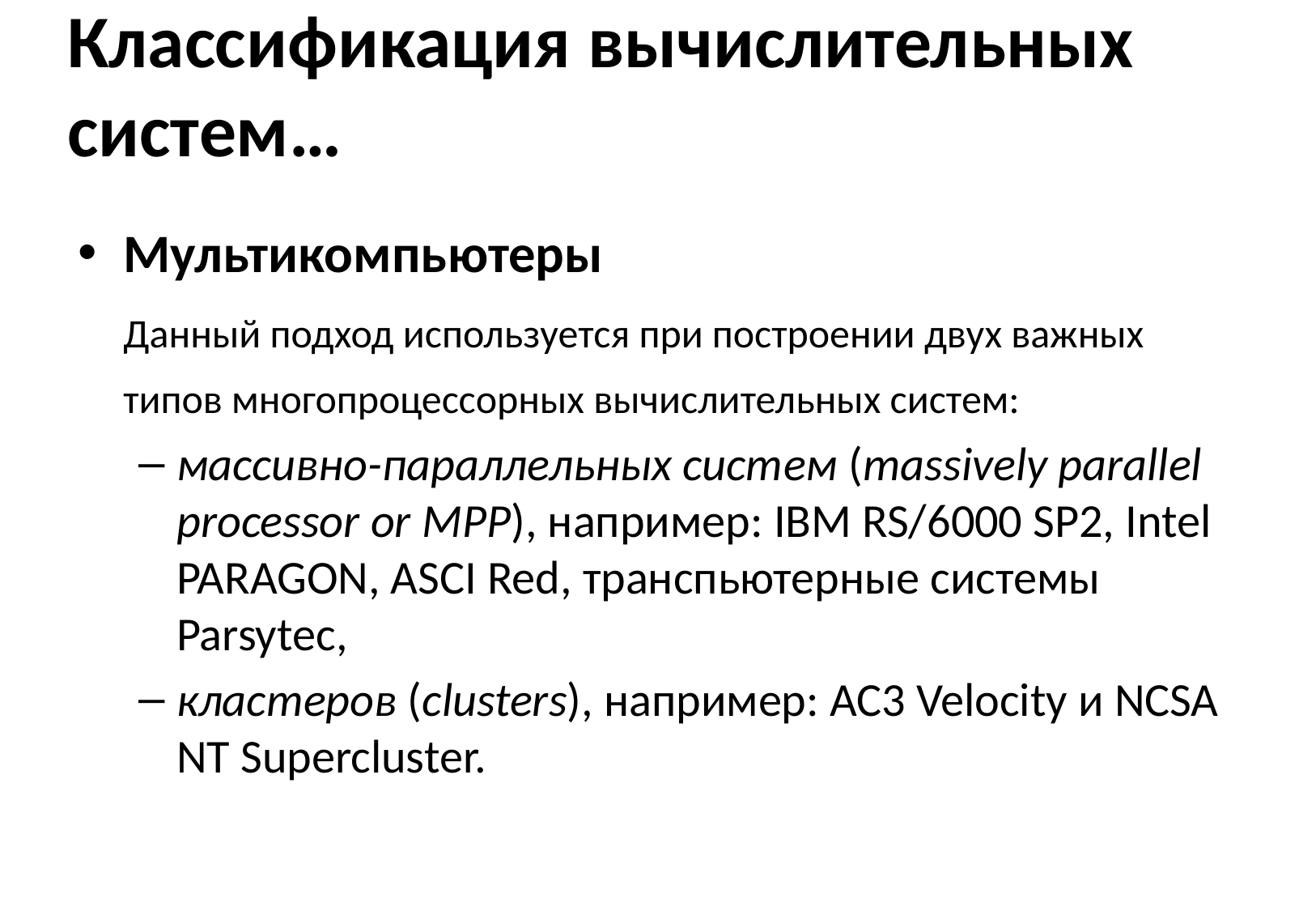

# Классификация вычислительных систем…
Мультикомпьютеры
	Данный подход используется при построении двух важных типов многопроцессорных вычислительных систем:
массивно-параллельных систем (massively parallel processor or MPP), например: IBM RS/6000 SP2, Intel PARAGON, ASCI Red, транспьютерные системы Parsytec,
кластеров (clusters), например: AC3 Velocity и NCSA NT Supercluster.